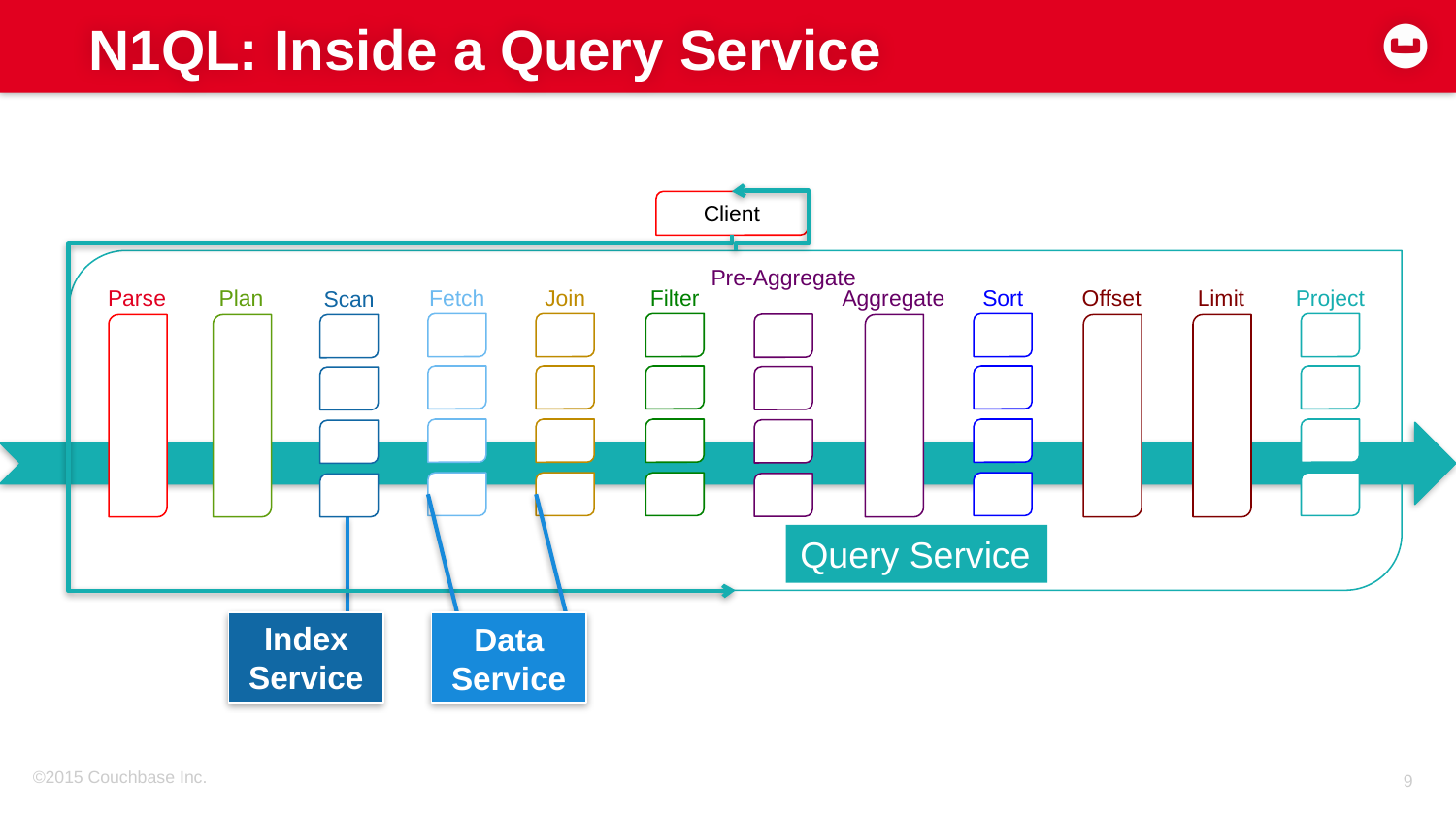

# N1QL: Inside a Query Service
Client

Pre-Aggregate

Parse

Plan

Fetch

Join

Filter

Aggregate

Sort

Offset

Limit

Project

Scan

Query Service
Index Service
Data Service